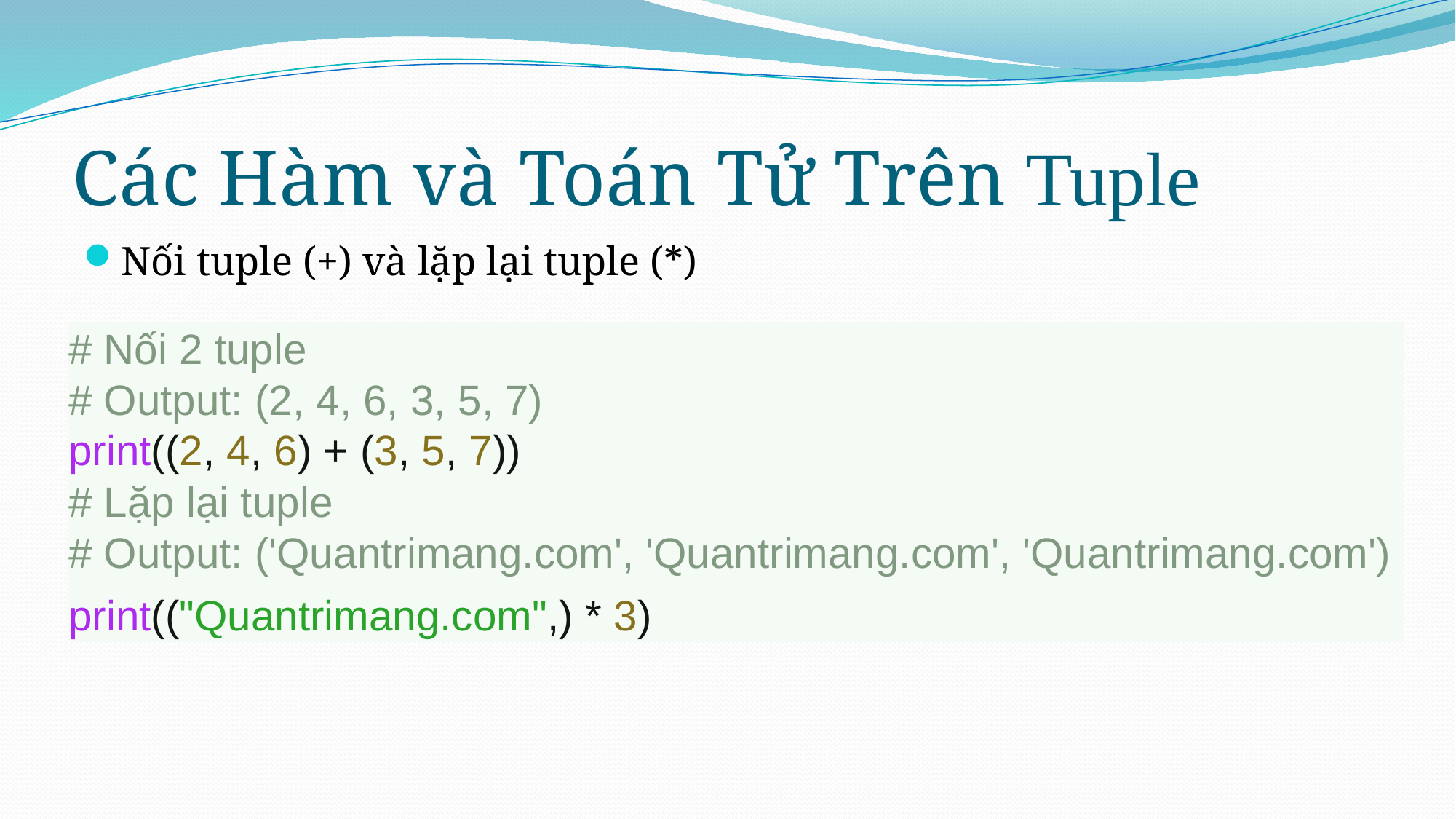

# Các Hàm và Toán Tử Trên Tuple
Nối tuple (+) và lặp lại tuple (*)
# Nối 2 tuple
# Output: (2, 4, 6, 3, 5, 7)
print((2, 4, 6) + (3, 5, 7))
# Lặp lại tuple
# Output: ('Quantrimang.com', 'Quantrimang.com', 'Quantrimang.com')
print(("Quantrimang.com",) * 3)